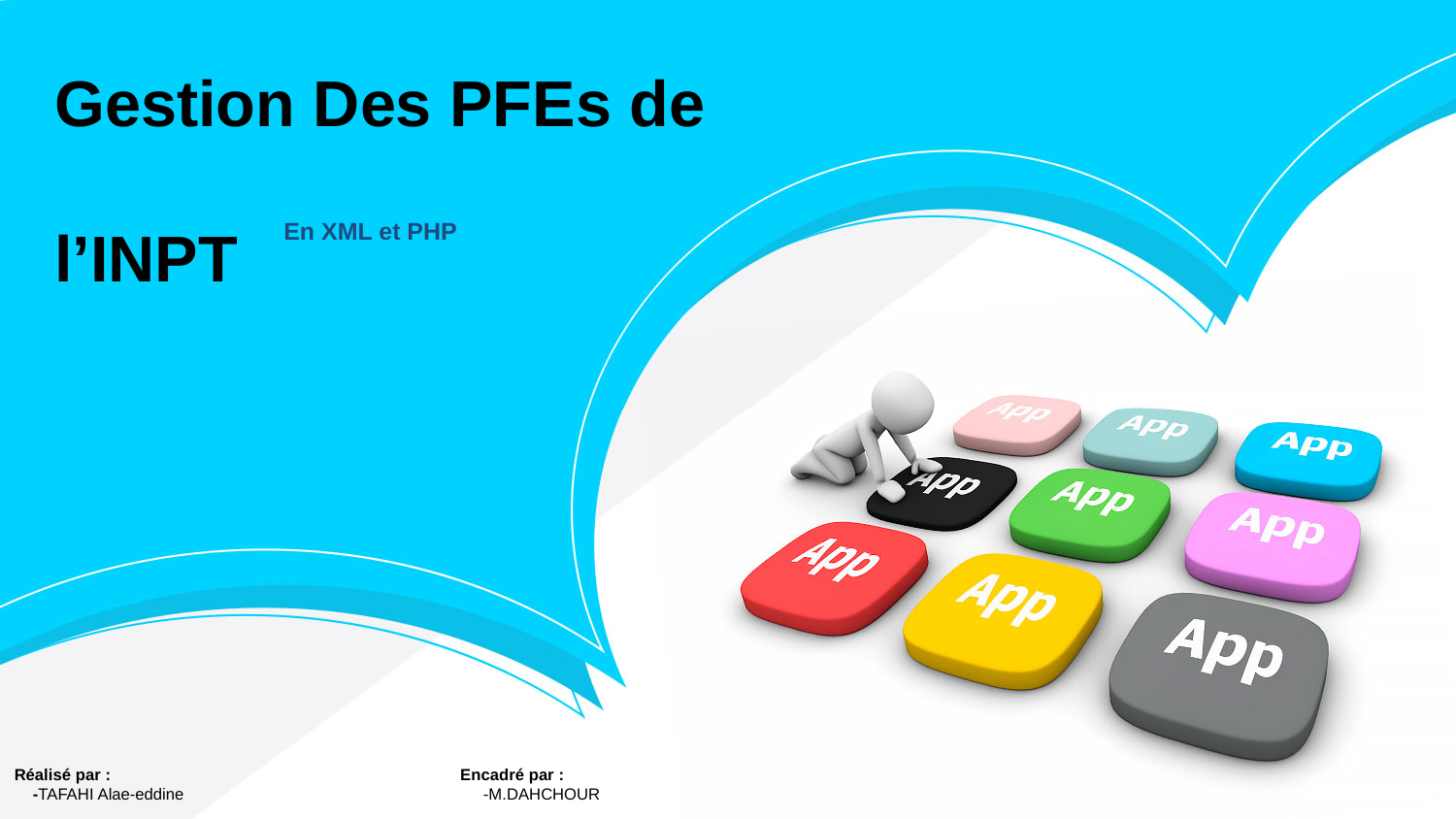

Gestion Des PFEs de                    	   l’INPT
En XML et PHP
Réalisé par : 	     		  Encadré par :
    -TAFAHI Alae-eddine     		       -M.DAHCHOUR